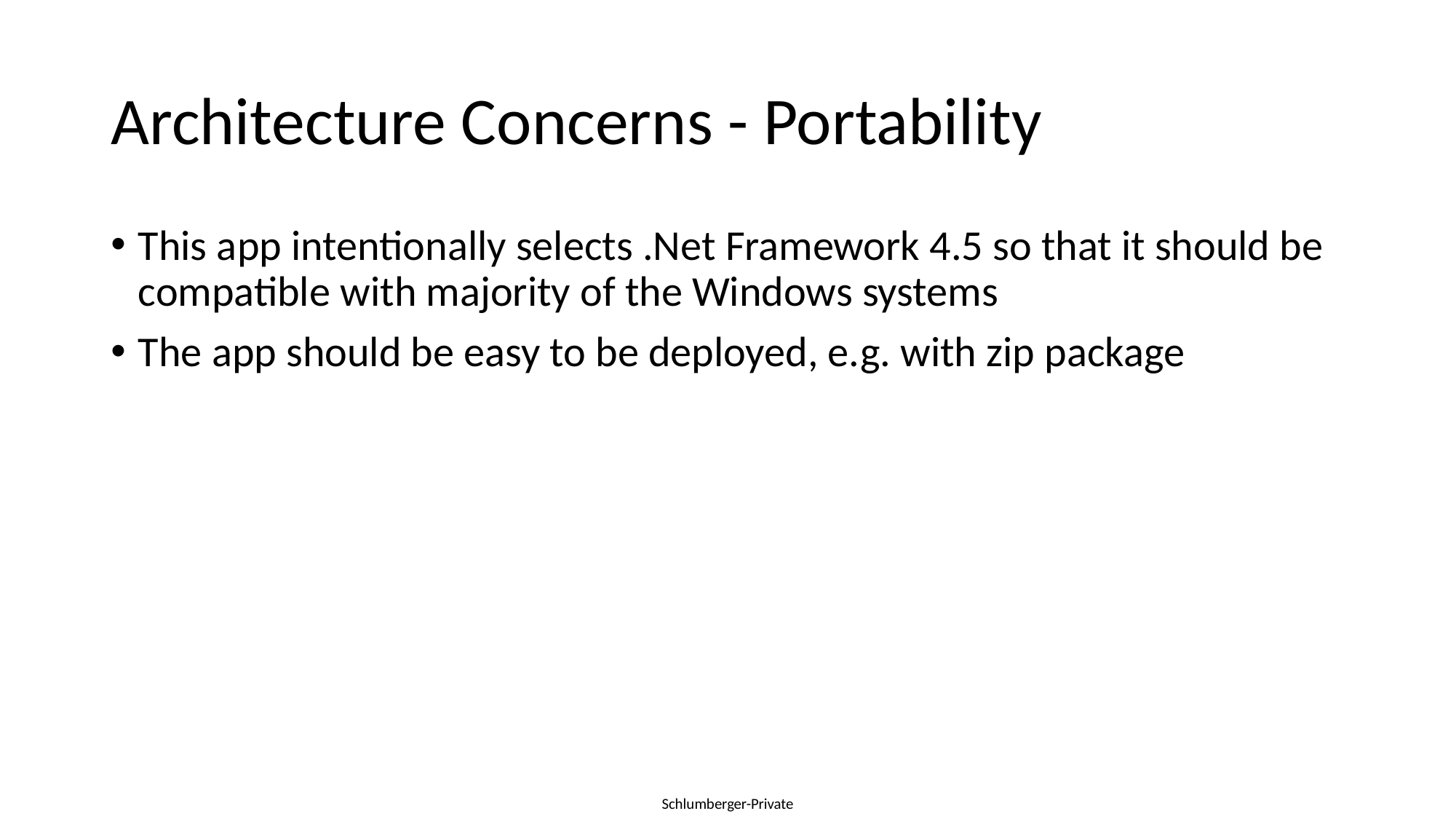

# Architecture Concerns - Portability
This app intentionally selects .Net Framework 4.5 so that it should be compatible with majority of the Windows systems
The app should be easy to be deployed, e.g. with zip package